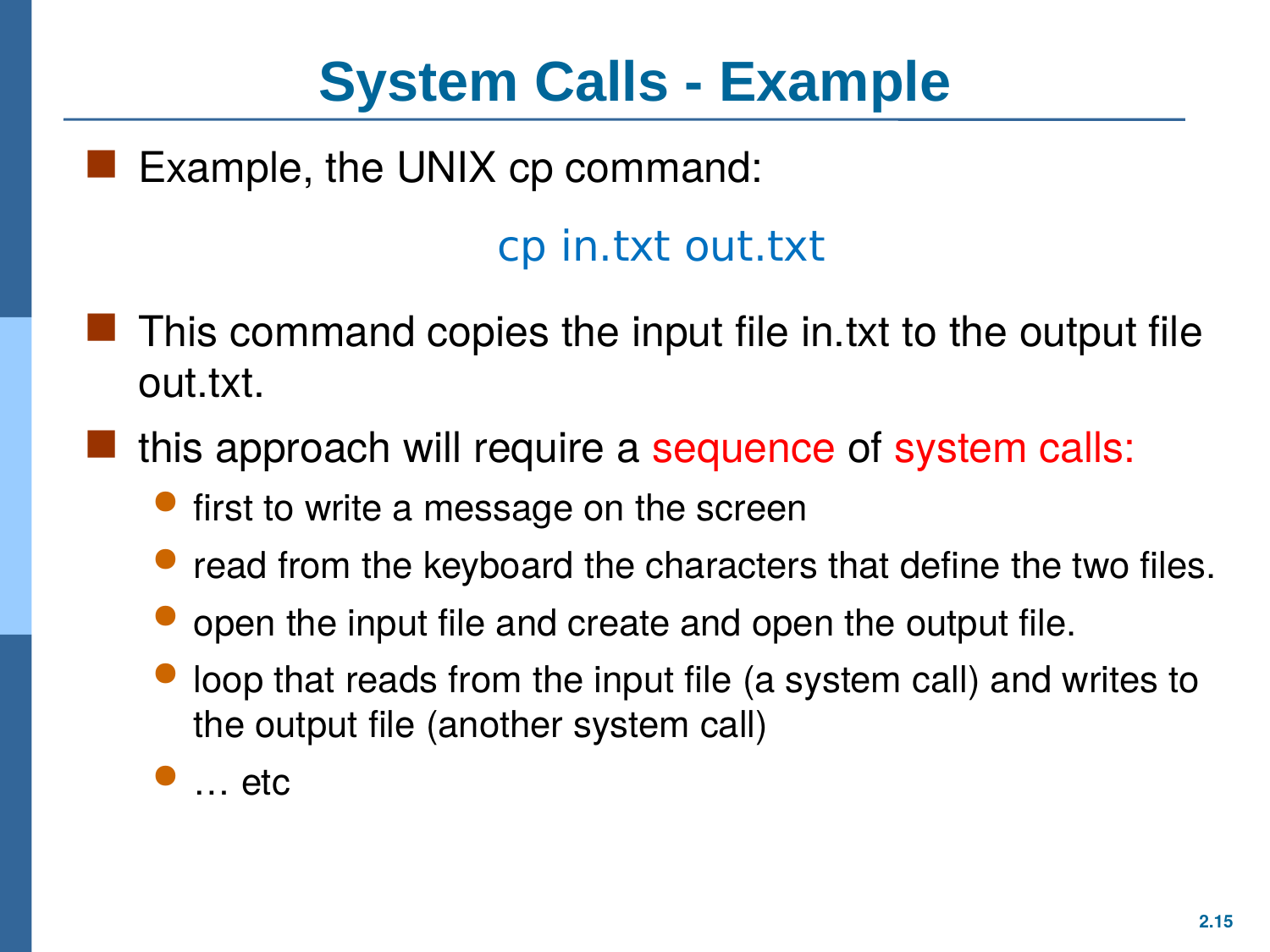

# System Calls - Example
Example, the UNIX cp command:

This command copies the input file in.txt to the output file out.txt.
this approach will require a sequence of system calls:
first to write a message on the screen
read from the keyboard the characters that define the two files.
open the input file and create and open the output file.
loop that reads from the input file (a system call) and writes to the output file (another system call)
… etc
cp in.txt out.txt